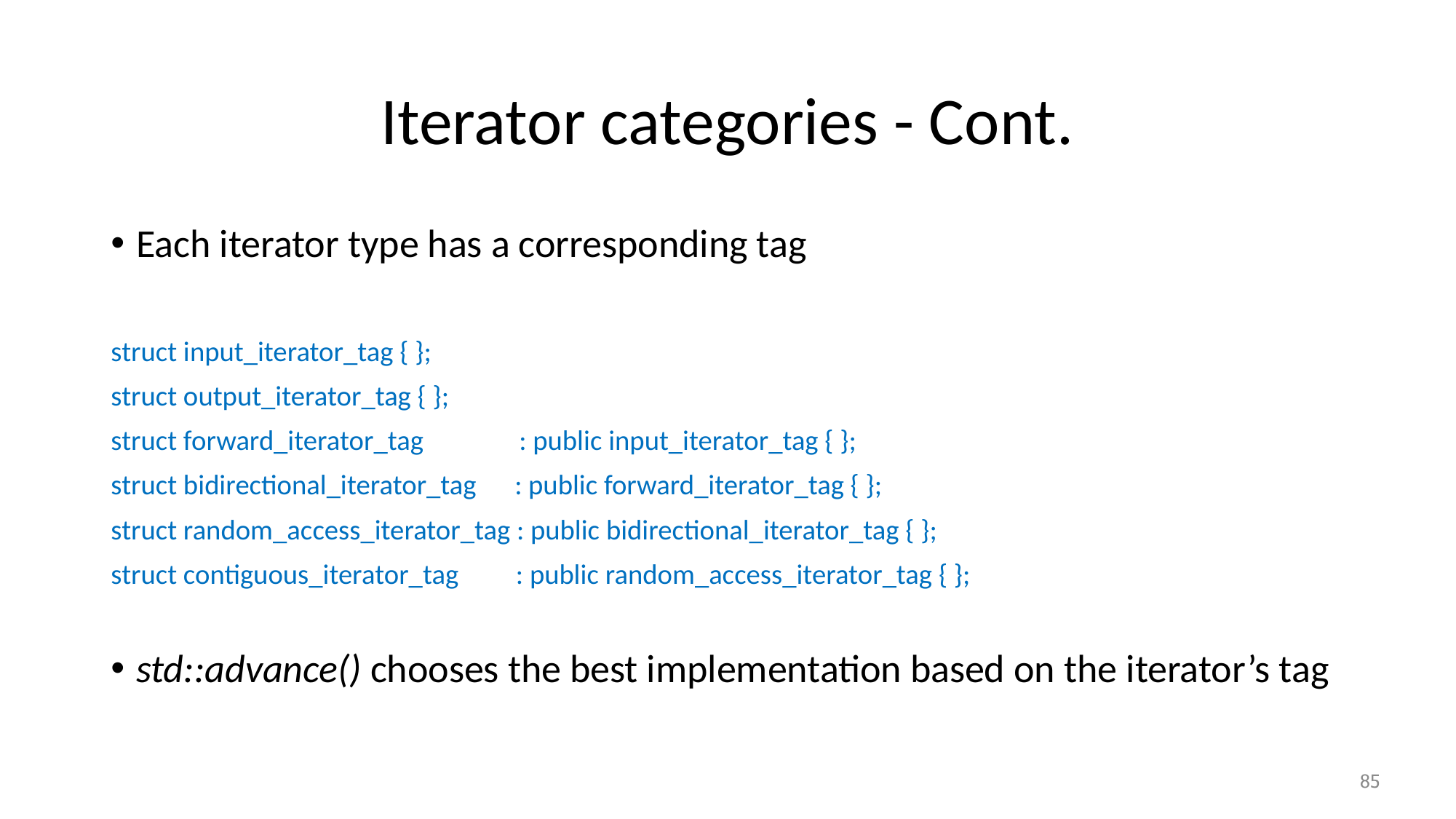

# Iterator categories - Cont.
Each iterator type has a corresponding tag

struct input_iterator_tag { };
struct output_iterator_tag { };
struct forward_iterator_tag               : public input_iterator_tag { };
struct bidirectional_iterator_tag      : public forward_iterator_tag { };
struct random_access_iterator_tag : public bidirectional_iterator_tag { };
struct contiguous_iterator_tag         : public random_access_iterator_tag { };

std::advance() chooses the best implementation based on the iterator’s tag
85